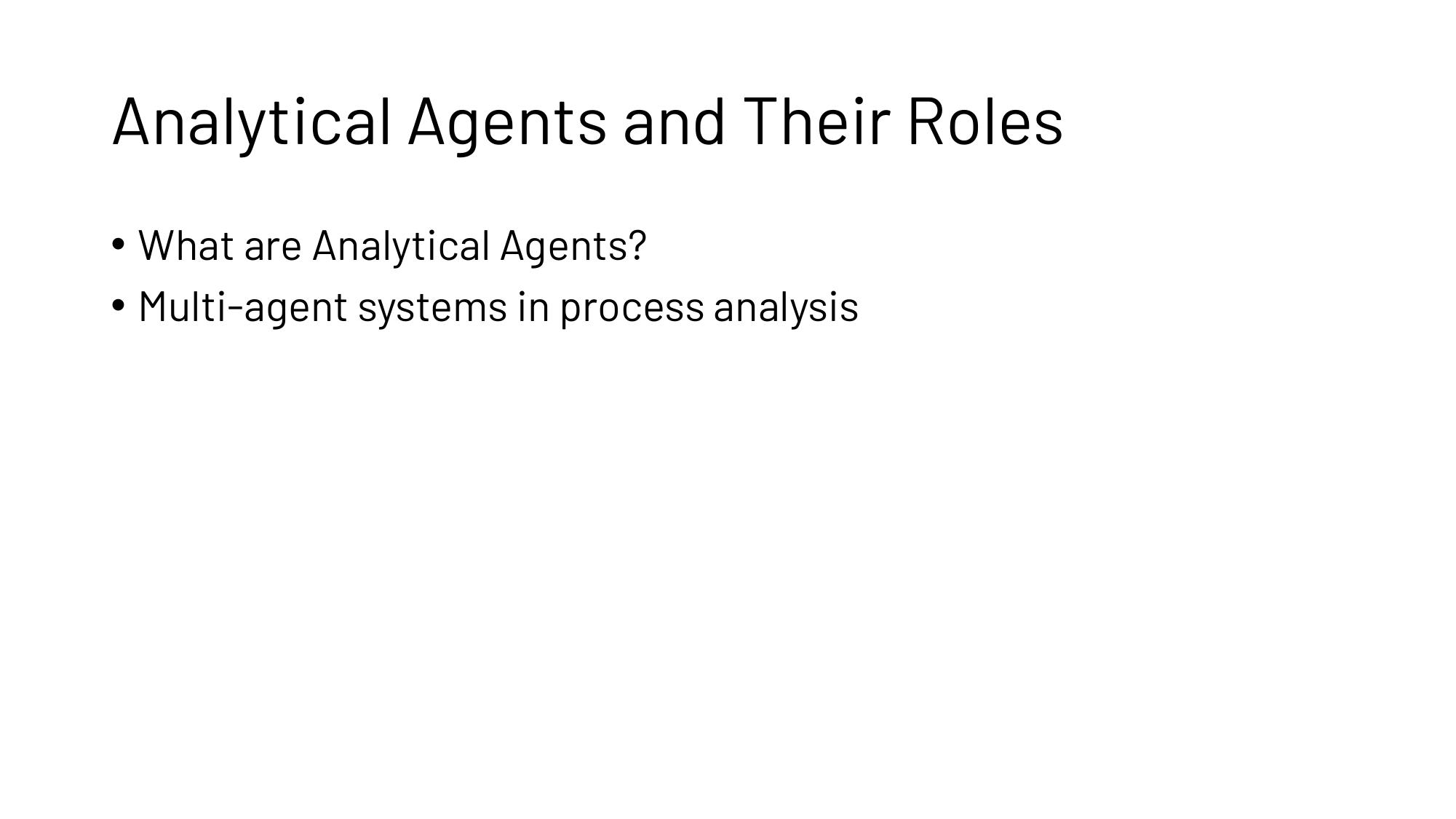

# Analytical Agents and Their Roles
What are Analytical Agents?
Multi-agent systems in process analysis